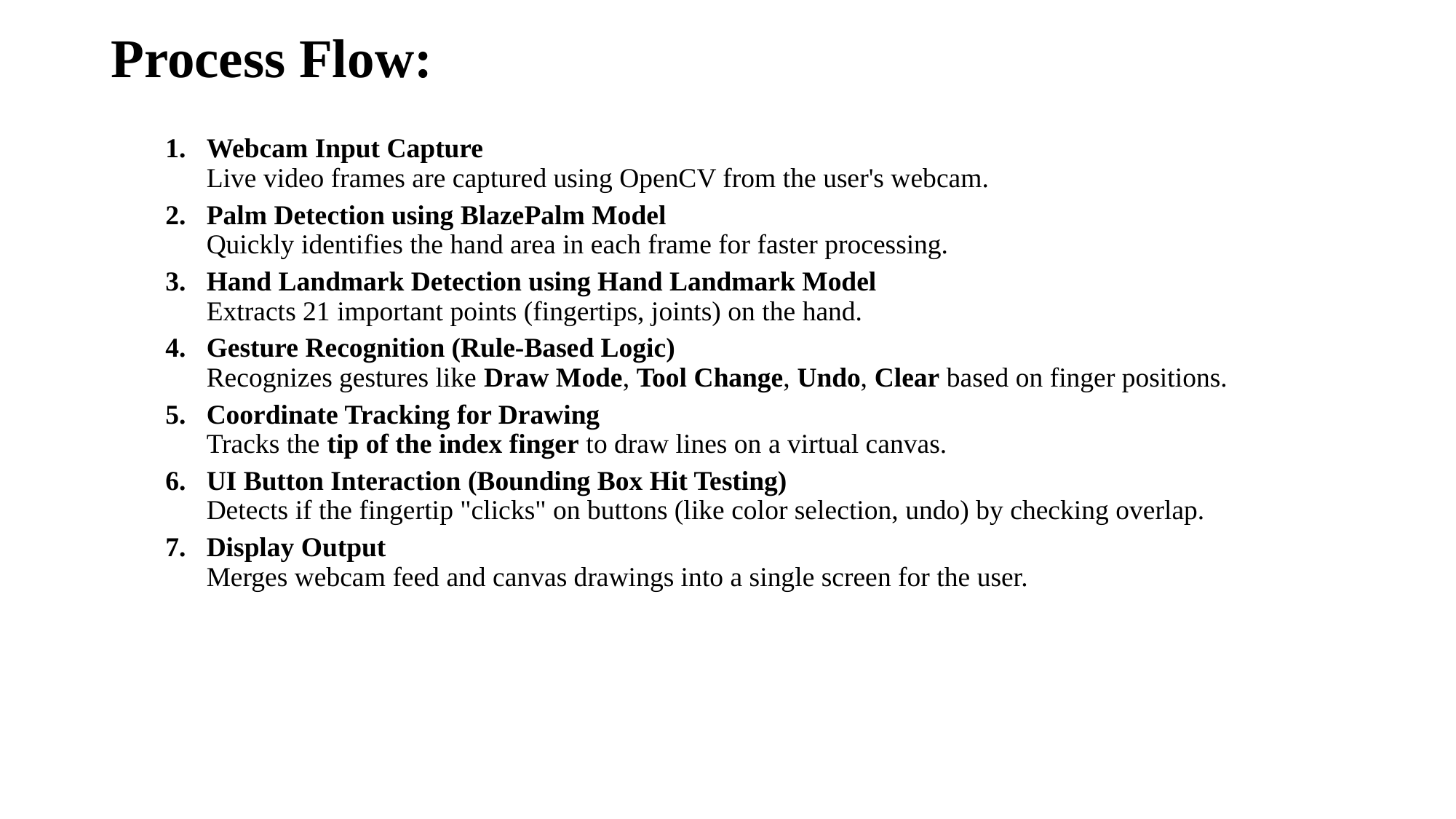

# Process Flow:
Webcam Input Capture
Live video frames are captured using OpenCV from the user's webcam.
Palm Detection using BlazePalm Model
Quickly identifies the hand area in each frame for faster processing.
Hand Landmark Detection using Hand Landmark Model
Extracts 21 important points (fingertips, joints) on the hand.
Gesture Recognition (Rule-Based Logic)
Recognizes gestures like Draw Mode, Tool Change, Undo, Clear based on finger positions.
Coordinate Tracking for Drawing
Tracks the tip of the index finger to draw lines on a virtual canvas.
UI Button Interaction (Bounding Box Hit Testing)
Detects if the fingertip "clicks" on buttons (like color selection, undo) by checking overlap.
Display Output
Merges webcam feed and canvas drawings into a single screen for the user.